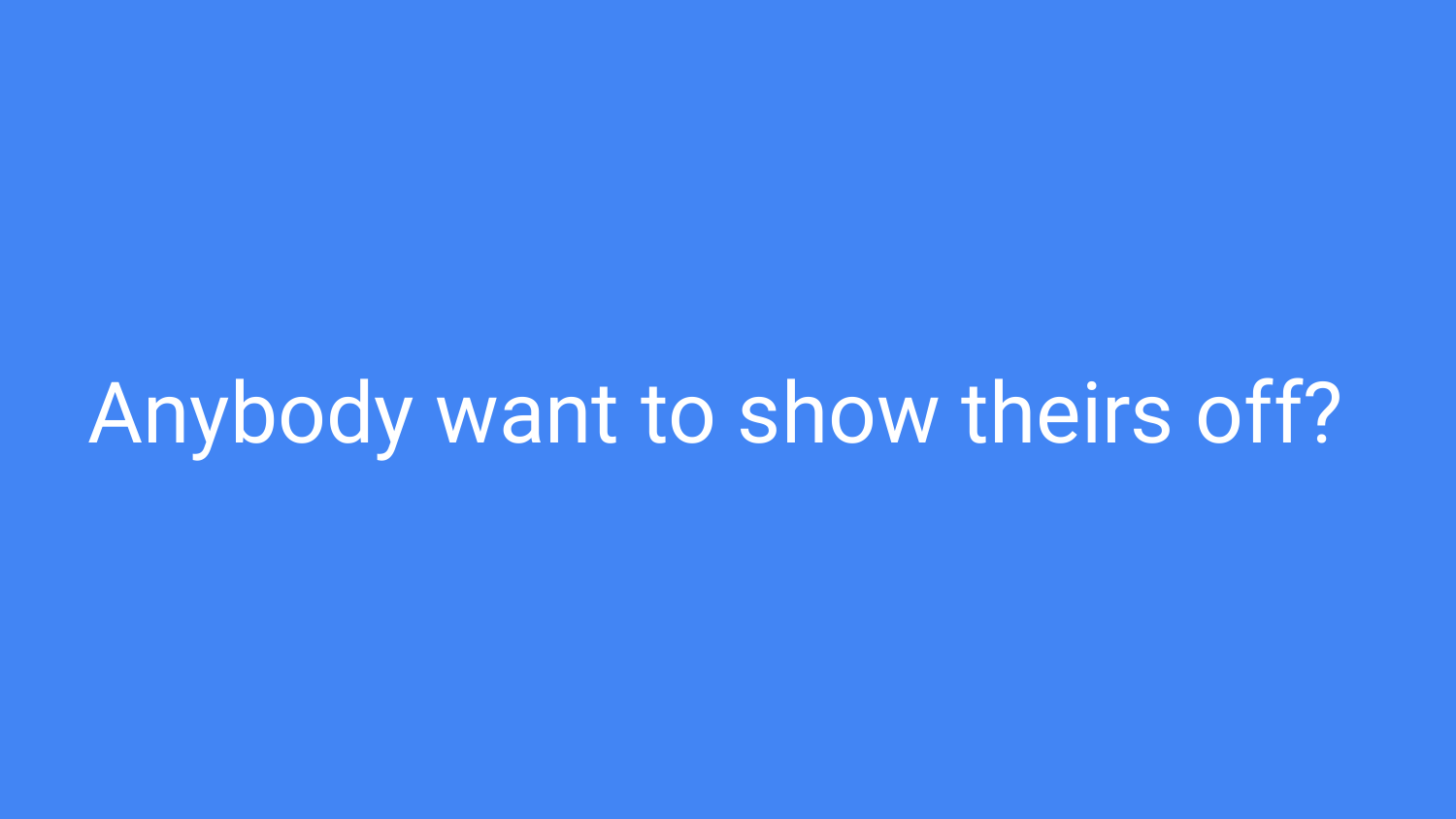

# Anybody want to show theirs off?